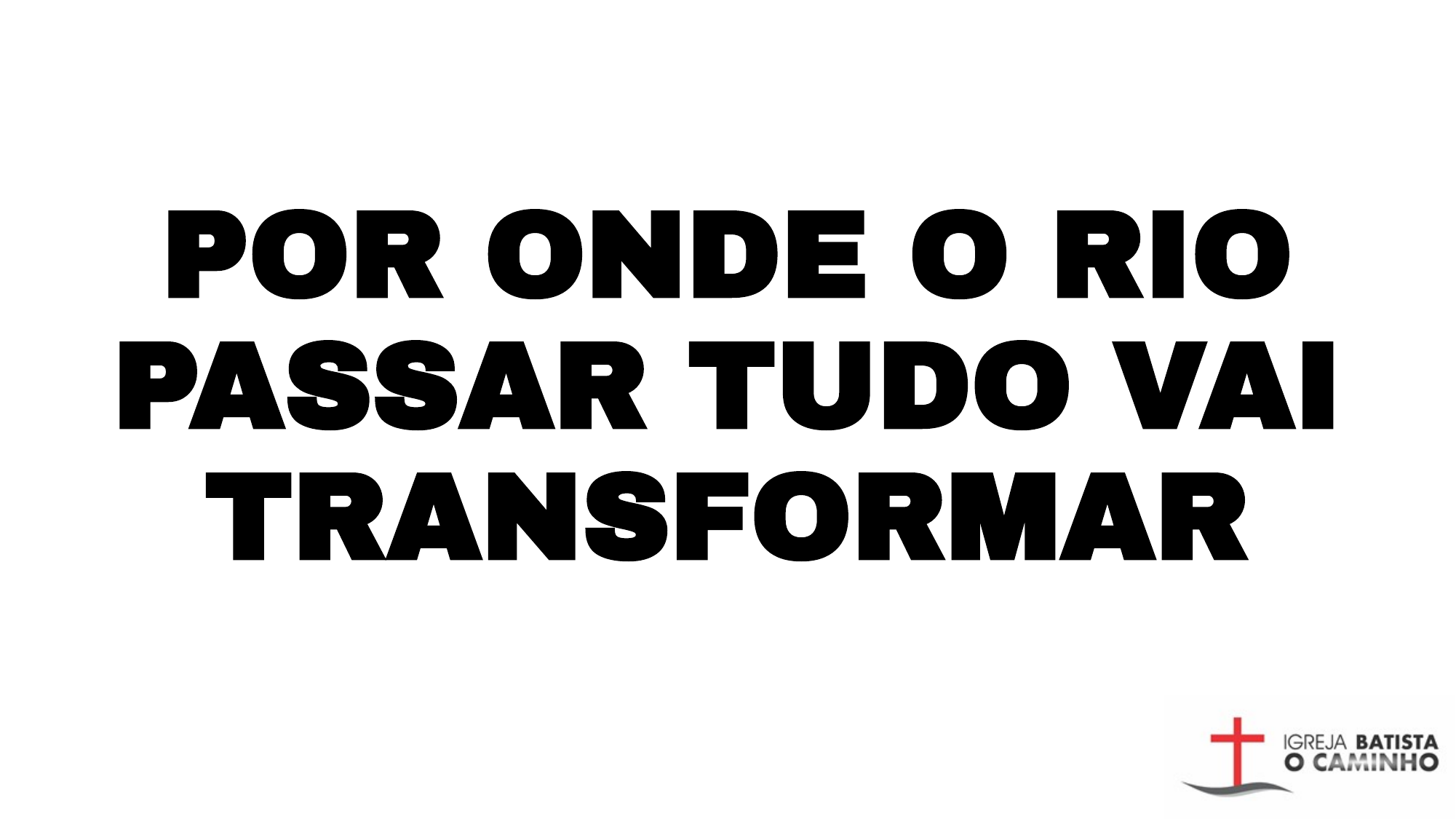

# POR ONDE O RIO PASSAR TUDO VAI TRANSFORMAR